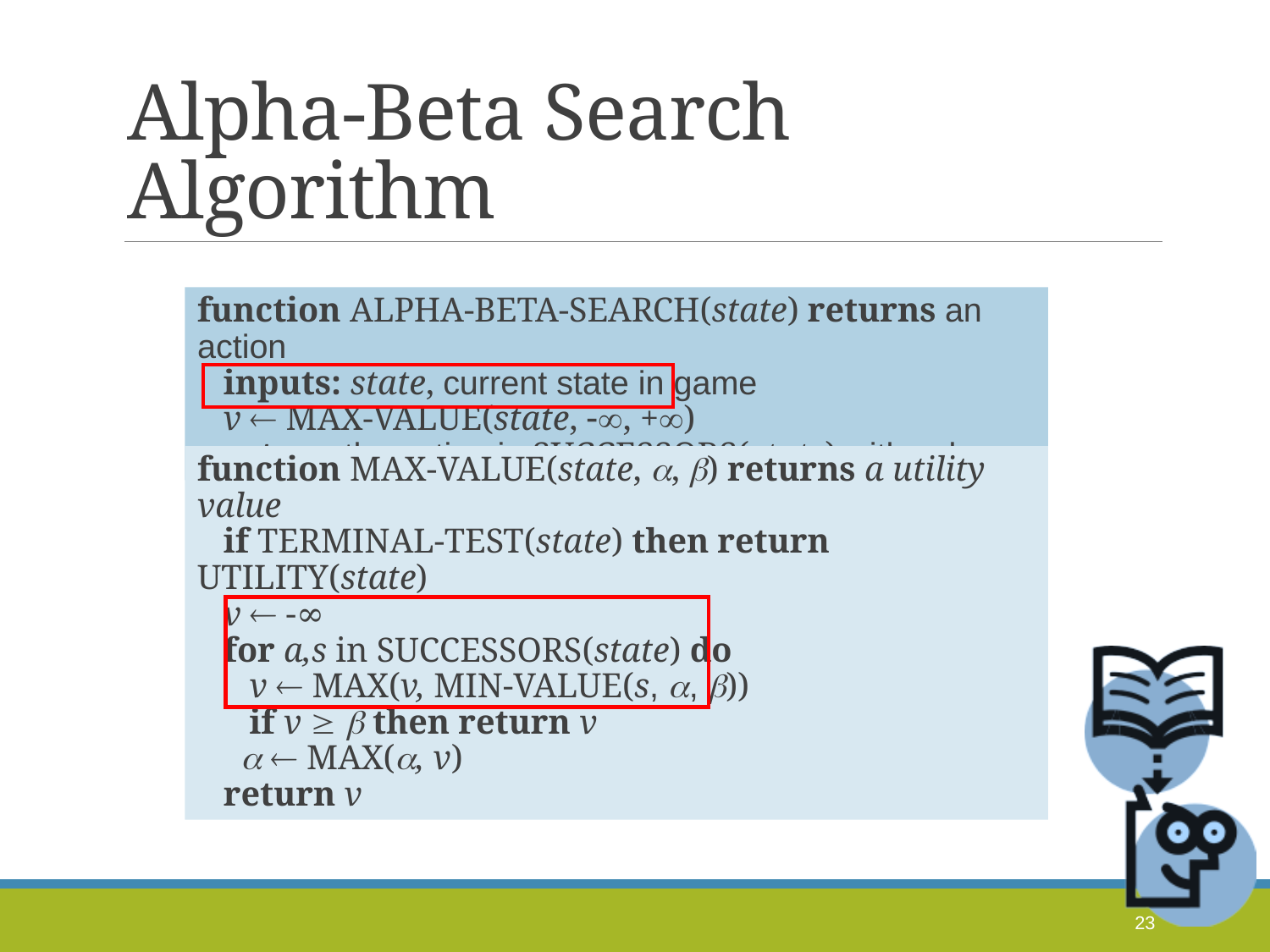

# Alpha-Beta Search Algorithm
function Alpha-Beta-Search(state) returns an action
   inputs: state, current state in game
   v ← Max-Value(state, −∞, +∞)
   return the action in Successors(state) with value v

function Max-Value(state, α, β) returns a utility value
   if Terminal-Test(state) then return Utility(state)
   v ← -∞
   for a,s in Successors(state) do
      v ← Max(v, Min-Value(s, α, β))
      if v ≥ β then return v
     α ← Max(α, v)
   return v

23